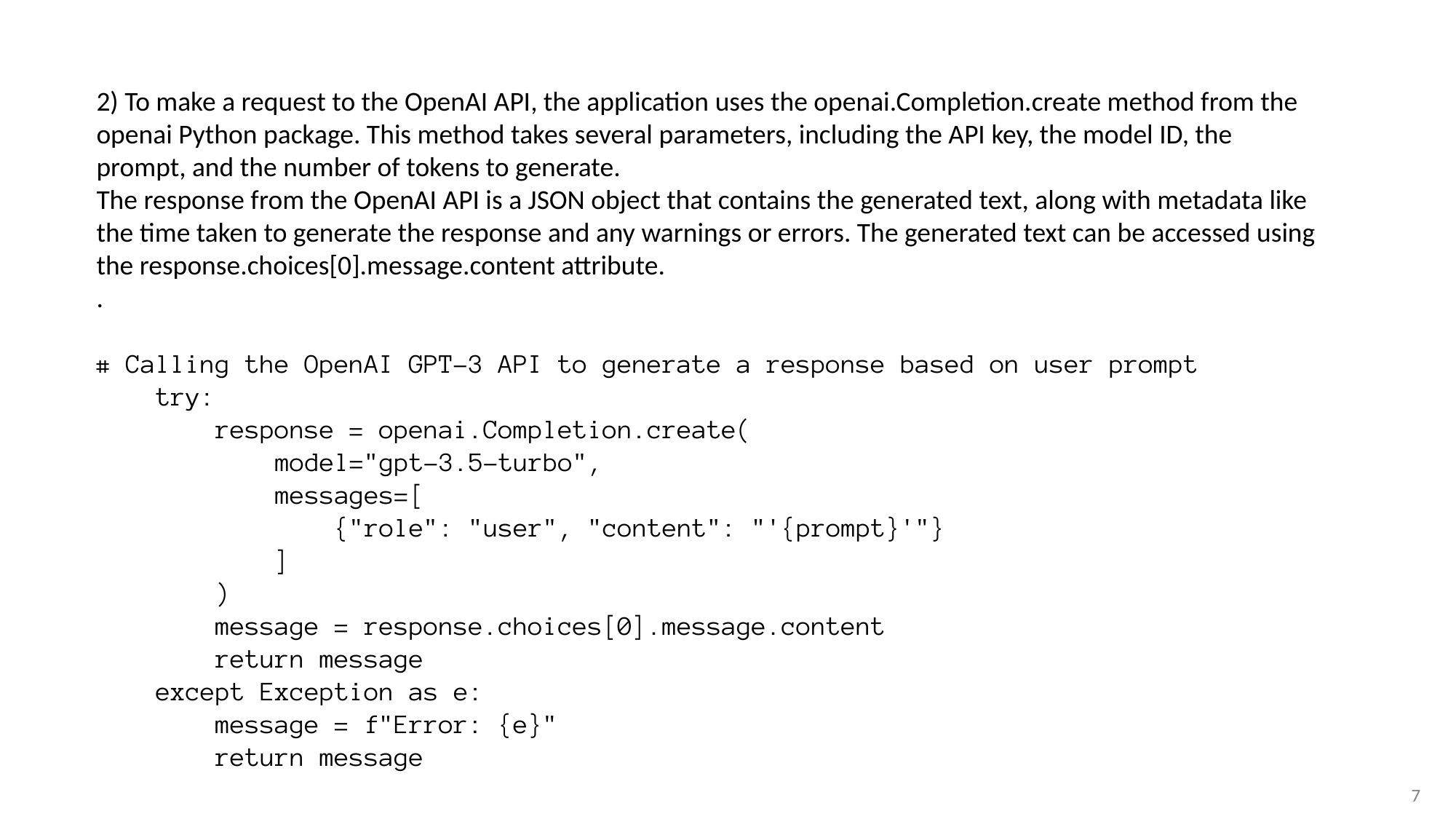

2) To make a request to the OpenAI API, the application uses the openai.Completion.create method from the openai Python package. This method takes several parameters, including the API key, the model ID, the prompt, and the number of tokens to generate.
The response from the OpenAI API is a JSON object that contains the generated text, along with metadata like the time taken to generate the response and any warnings or errors. The generated text can be accessed using the response.choices[0].message.content attribute.
.

# Calling the OpenAI GPT-3 API to generate a response based on user prompt
    try:
        response = openai.Completion.create(
            model="gpt-3.5-turbo",
            messages=[
                {"role": "user", "content": "'{prompt}'"}
            ]
        )
        message = response.choices[0].message.content
        return message
    except Exception as e:
        message = f"Error: {e}"
        return message

7